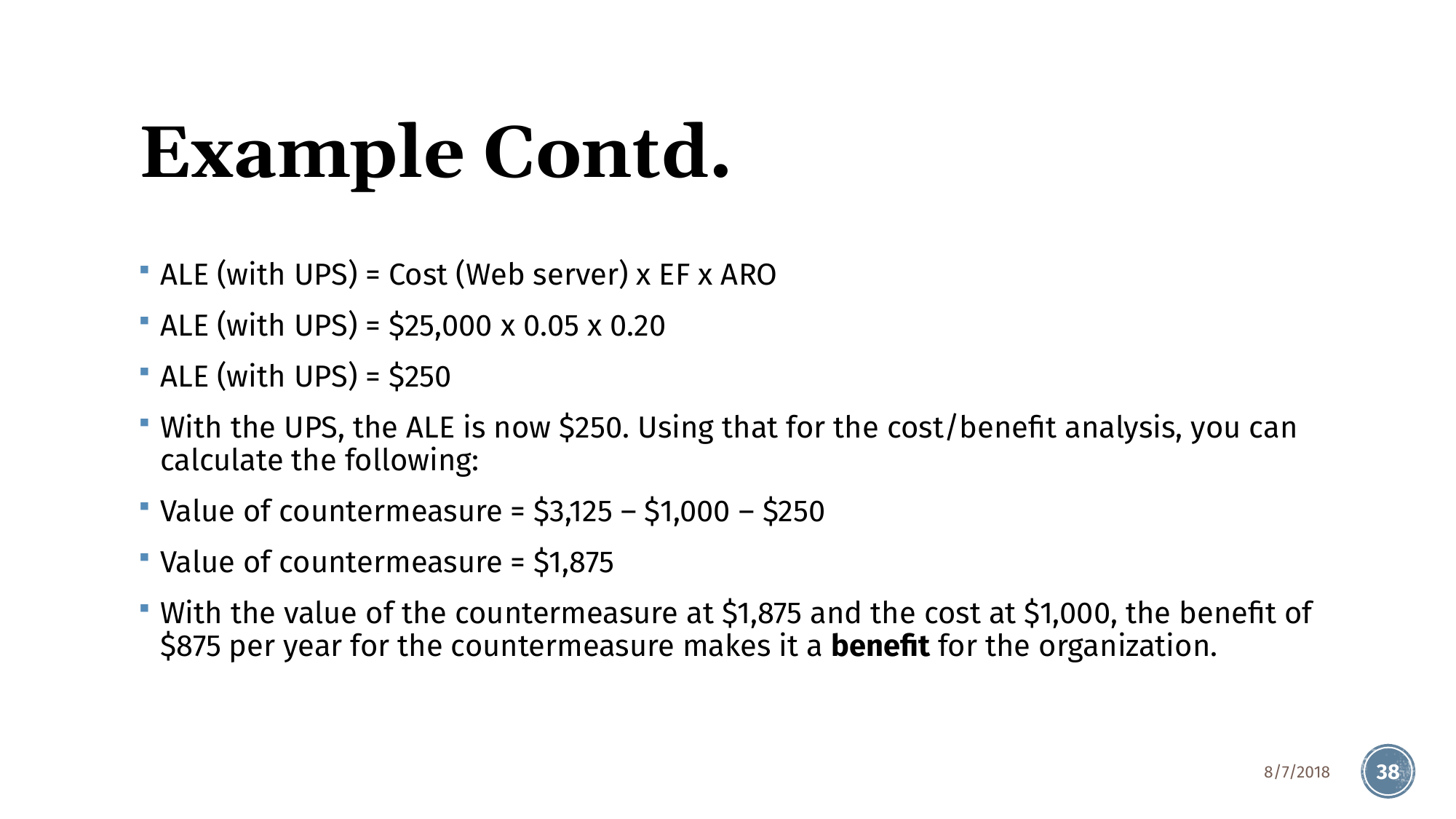

# Example Contd.
ALE (with UPS) = Cost (Web server) x EF x ARO
ALE (with UPS) = $25,000 x 0.05 x 0.20
ALE (with UPS) = $250
With the UPS, the ALE is now $250. Using that for the cost/benefit analysis, you can calculate the following:
Value of countermeasure = $3,125 – $1,000 – $250
Value of countermeasure = $1,875
With the value of the countermeasure at $1,875 and the cost at $1,000, the benefit of $875 per year for the countermeasure makes it a benefit for the organization.

8/7/2018
38